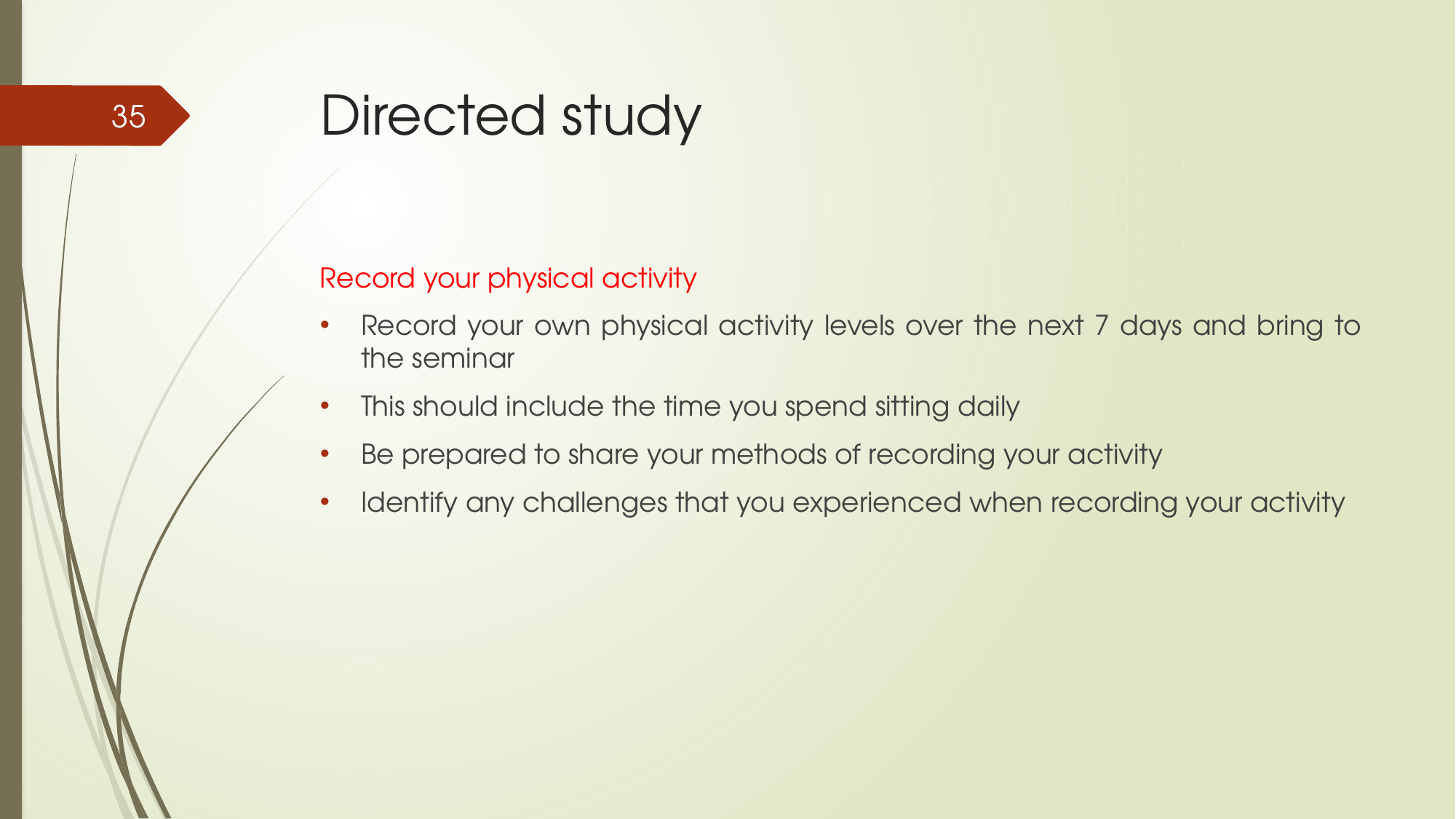

# Directed study
35
Record your physical activity
Record your own physical activity levels over the next 7 days and bring to the seminar
This should include the time you spend sitting daily
Be prepared to share your methods of recording your activity
Identify any challenges that you experienced when recording your activity